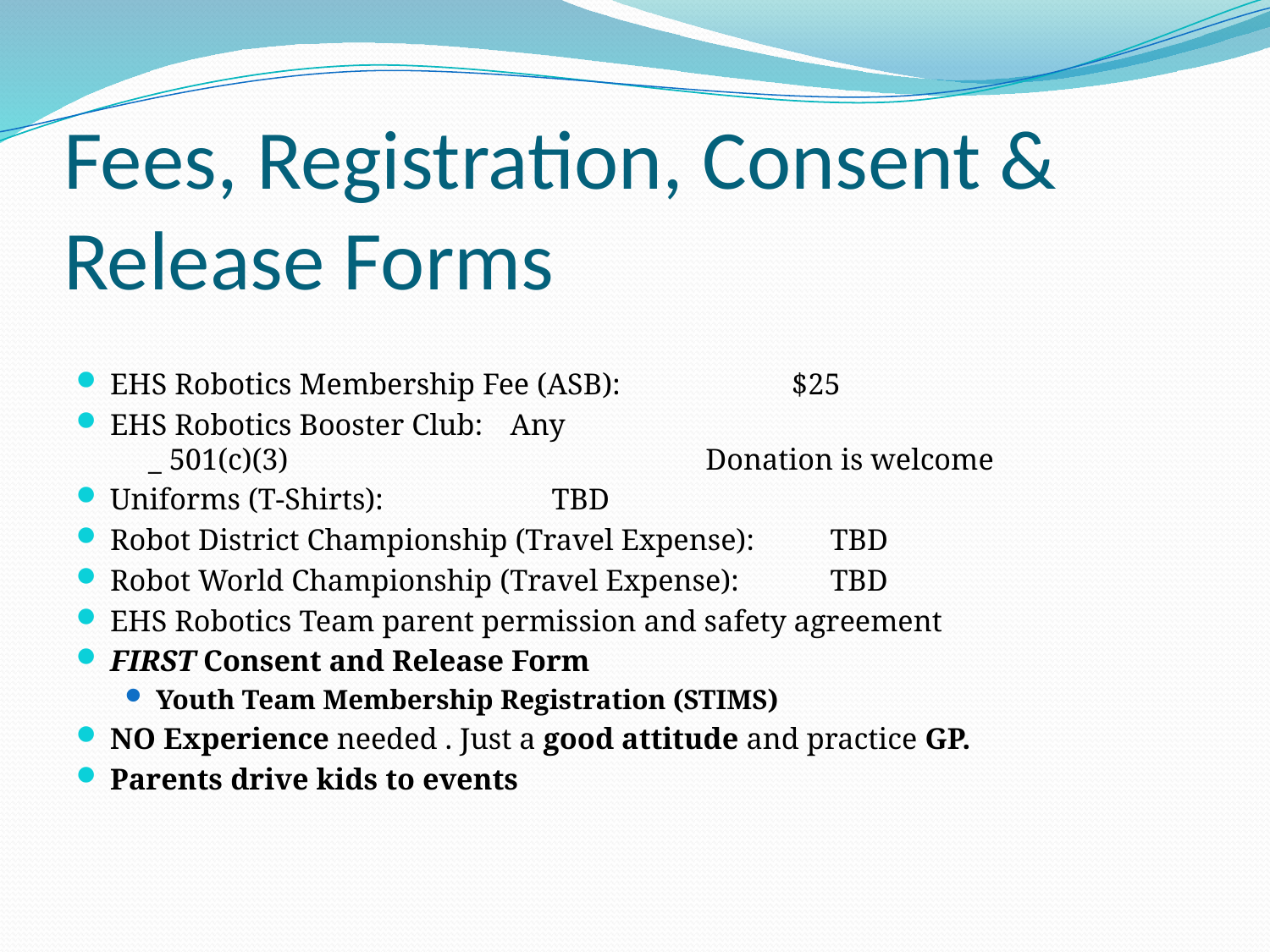

# Fees, Registration, Consent & Release Forms
EHS Robotics Membership Fee (ASB):	                $25
EHS Robotics Booster Club: 			Any                                                                                        _ 501(c)(3)                                                       Donation is welcome
Uniforms (T-Shirts):			                TBD
Robot District Championship (Travel Expense):	TBD
Robot World Championship (Travel Expense):            TBD
EHS Robotics Team parent permission and safety agreement
FIRST Consent and Release Form
Youth Team Membership Registration (STIMS)
NO Experience needed . Just a good attitude and practice GP.
Parents drive kids to events